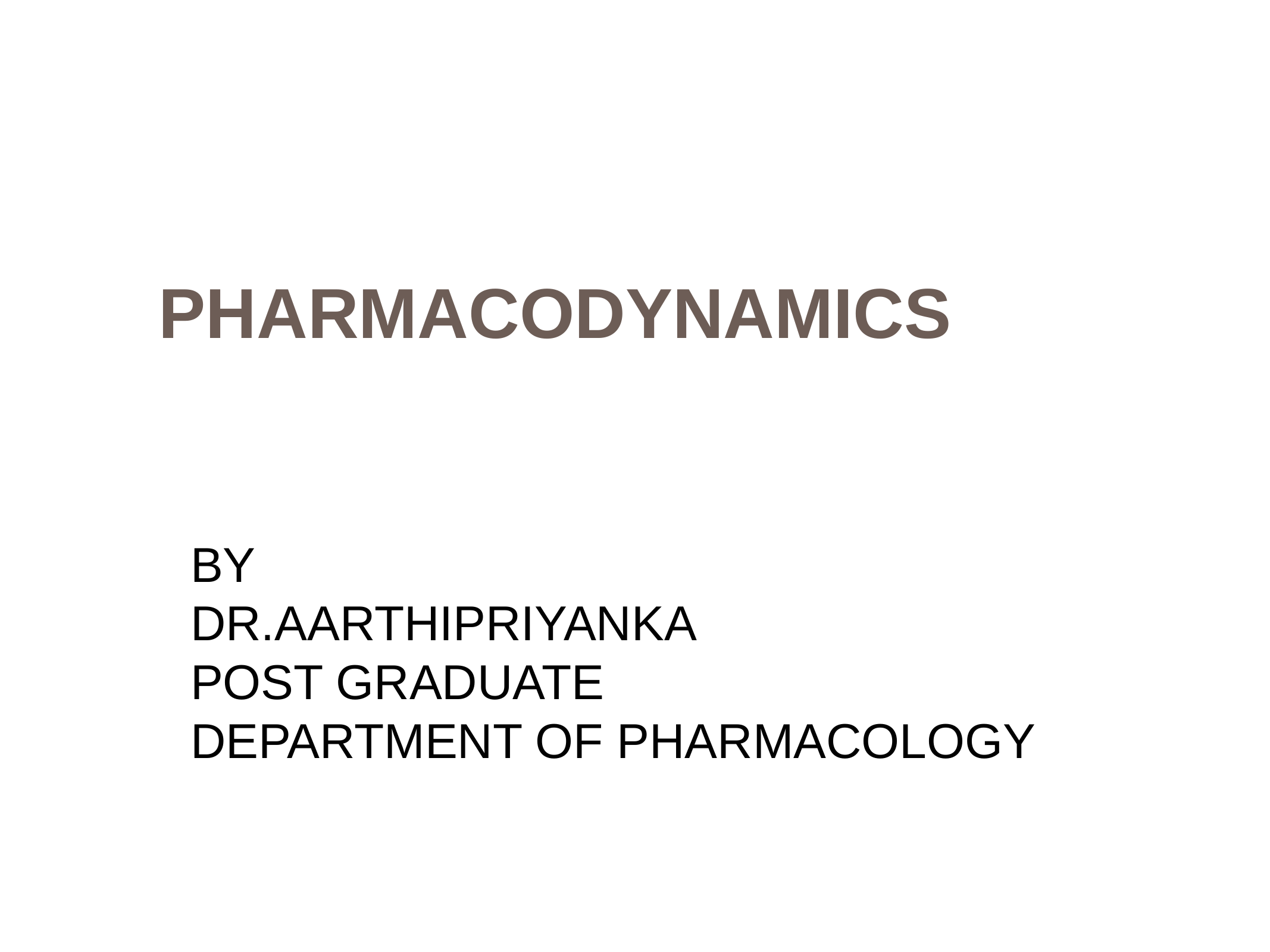

# PHARMACODYNAMICS
BY
DR.AARTHIPRIYANKA
POST GRADUATE
DEPARTMENT OF PHARMACOLOGY